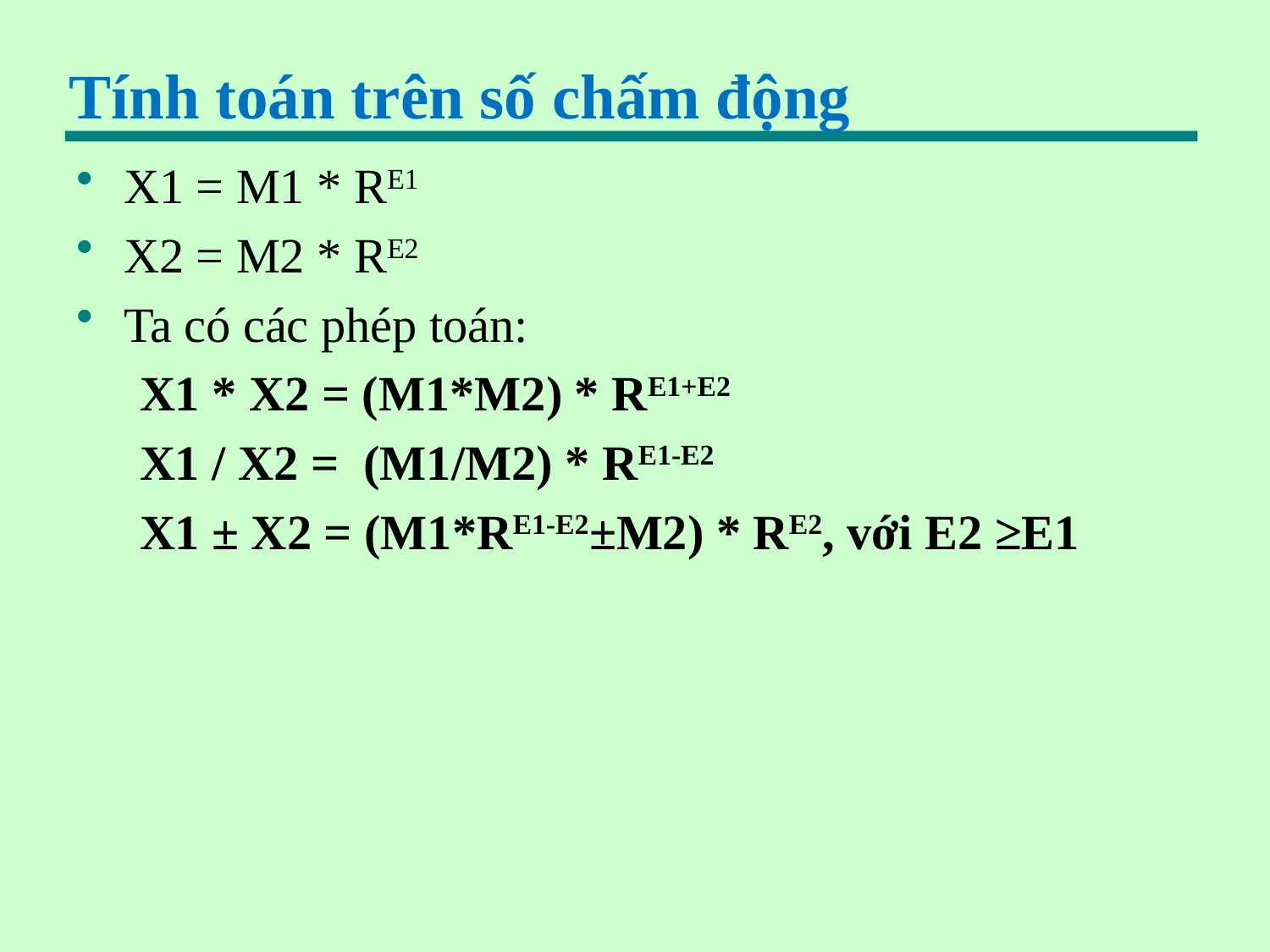

# Tính toán trên số chấm động
X1 = M1 * RE1
X2 = M2 * RE2
Ta có các phép toán:
X1 * X2 = (M1*M2) * RE1+E2
X1 / X2 =  (M1/M2) * RE1-E2
X1 ± X2 = (M1*RE1-E2±M2) * RE2, với E2 ≥E1